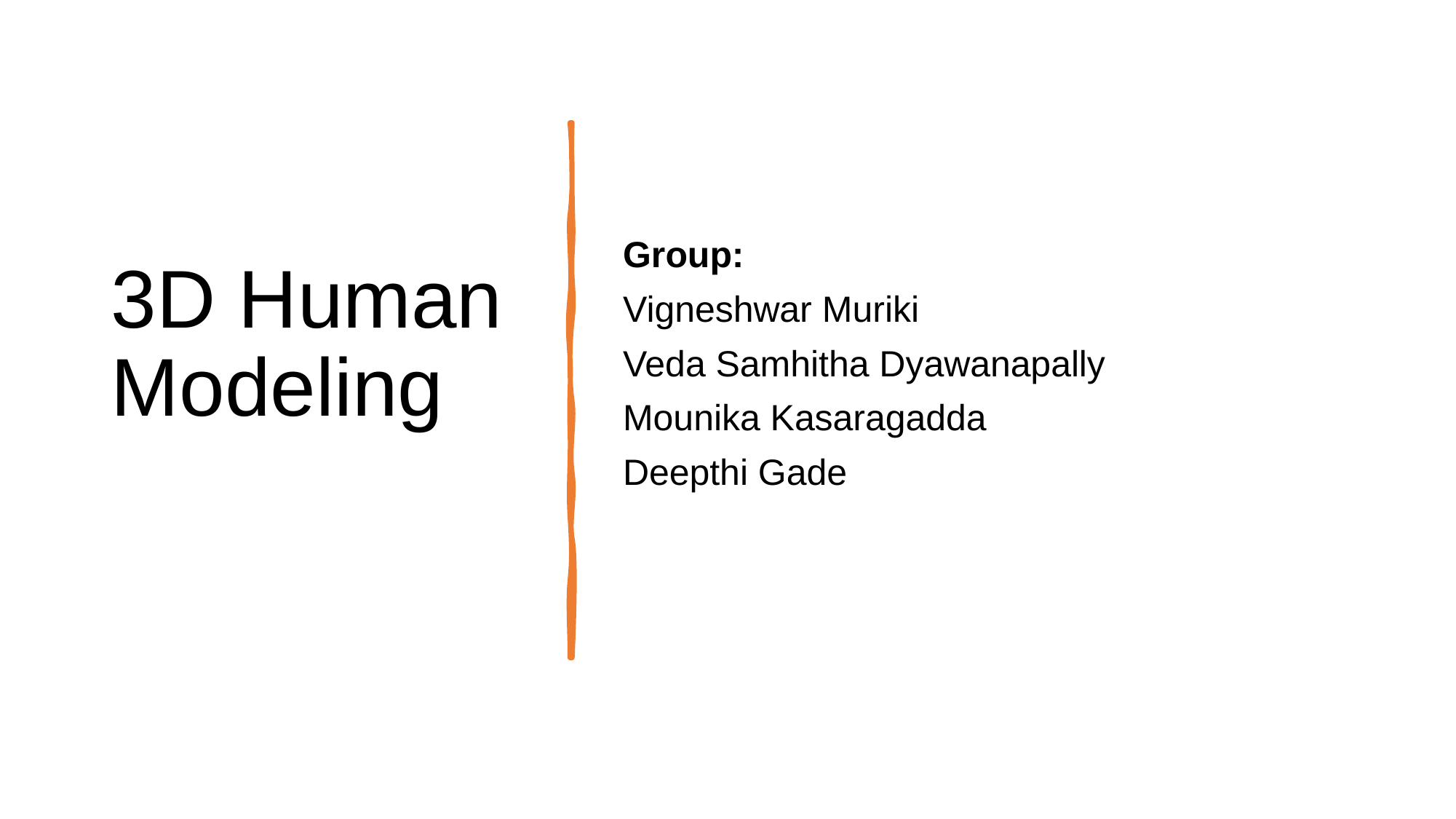

# 3D Human Modeling
Group:
Vigneshwar Muriki
Veda Samhitha Dyawanapally
Mounika Kasaragadda
Deepthi Gade